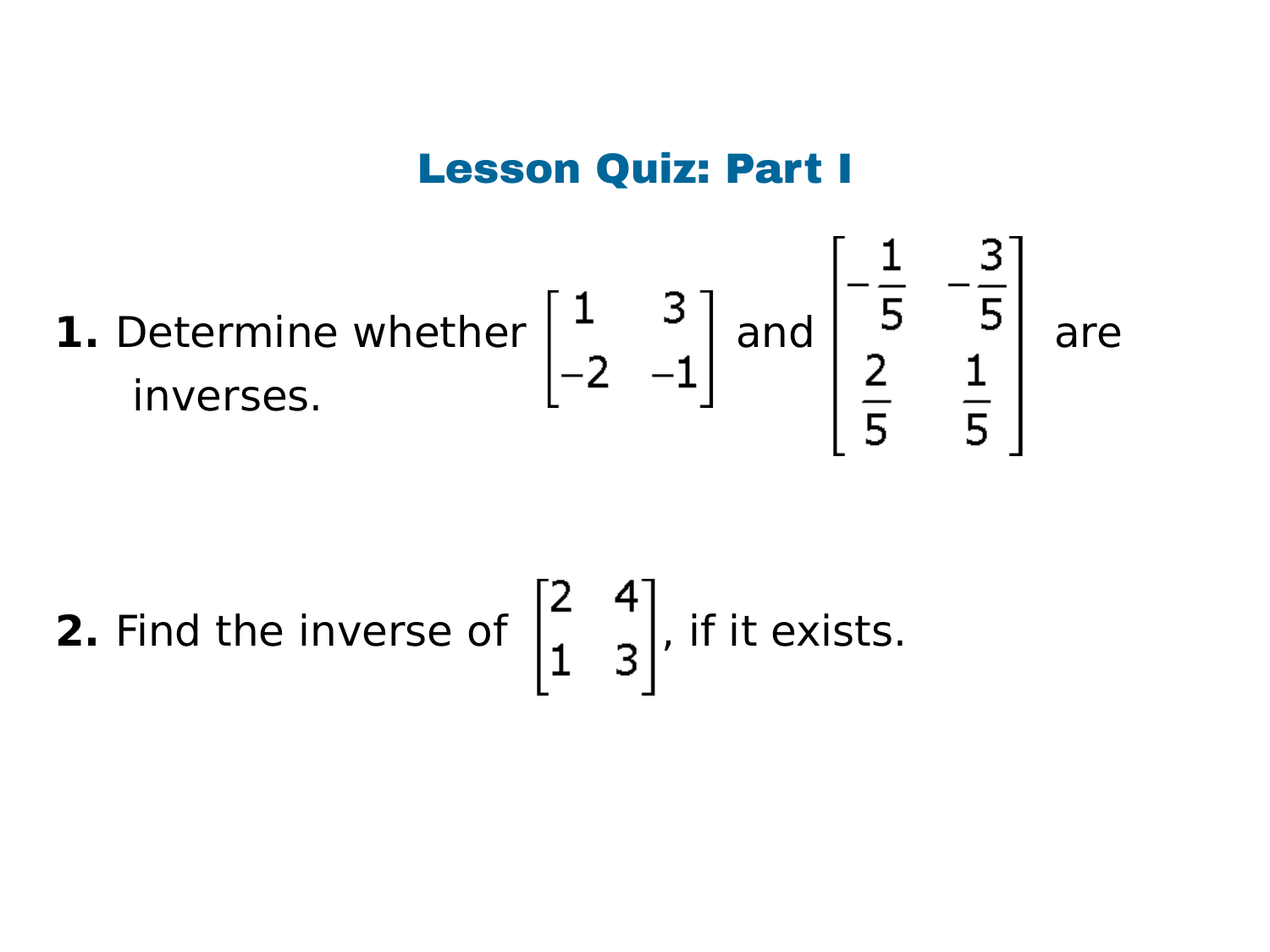

# Lesson Quiz: Part I

1. Determine whether  inverses.

and
are

2. Find the inverse of
, if it exists.